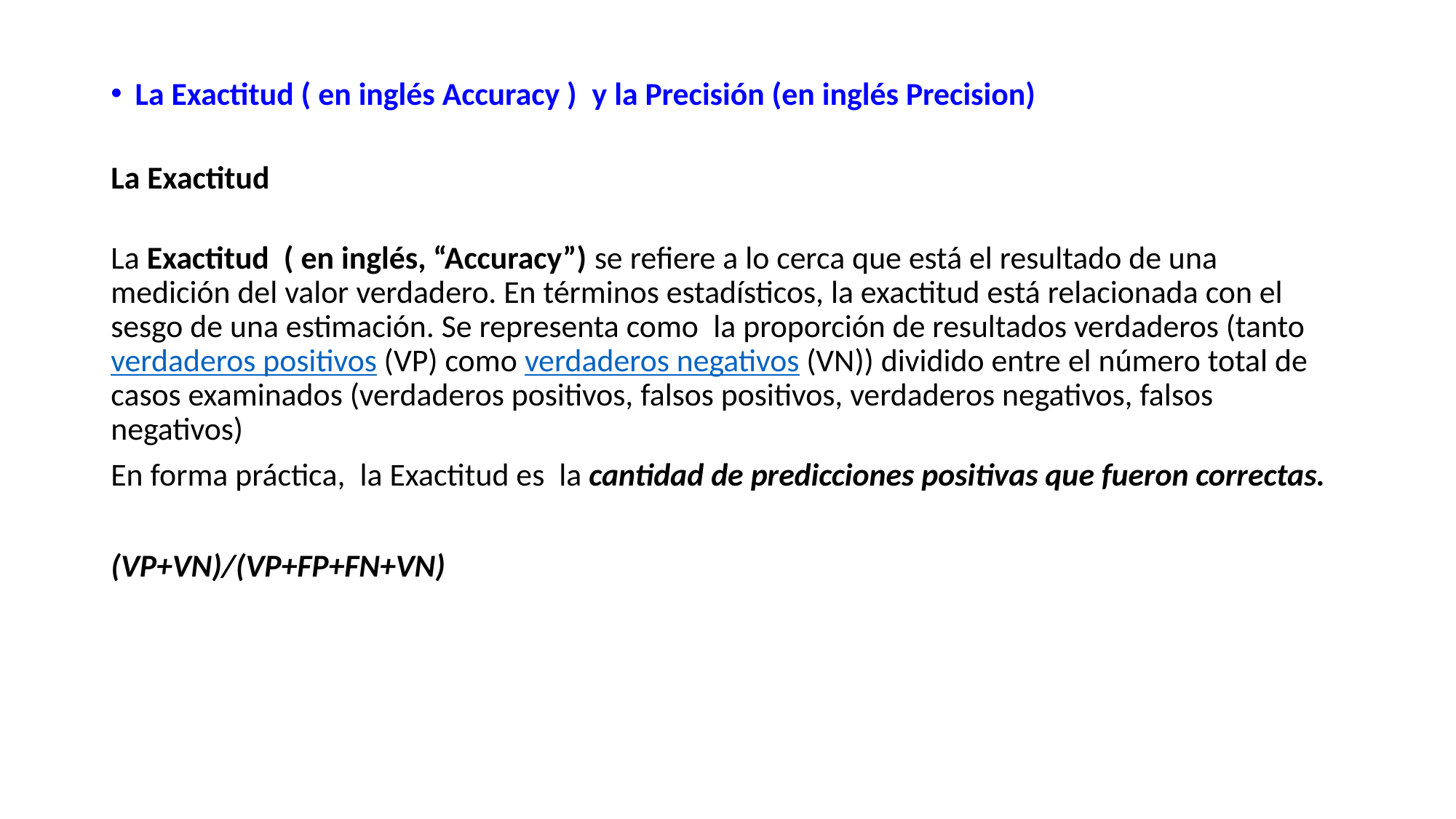

La Exactitud ( en inglés Accuracy )  y la Precisión (en inglés Precision)
La Exactitud
La Exactitud  ( en inglés, “Accuracy”) se refiere a lo cerca que está el resultado de una medición del valor verdadero. En términos estadísticos, la exactitud está relacionada con el sesgo de una estimación. Se representa como  la proporción de resultados verdaderos (tanto verdaderos positivos (VP) como verdaderos negativos (VN)) dividido entre el número total de casos examinados (verdaderos positivos, falsos positivos, verdaderos negativos, falsos negativos)
En forma práctica,  la Exactitud es  la cantidad de predicciones positivas que fueron correctas.

(VP+VN)/(VP+FP+FN+VN)